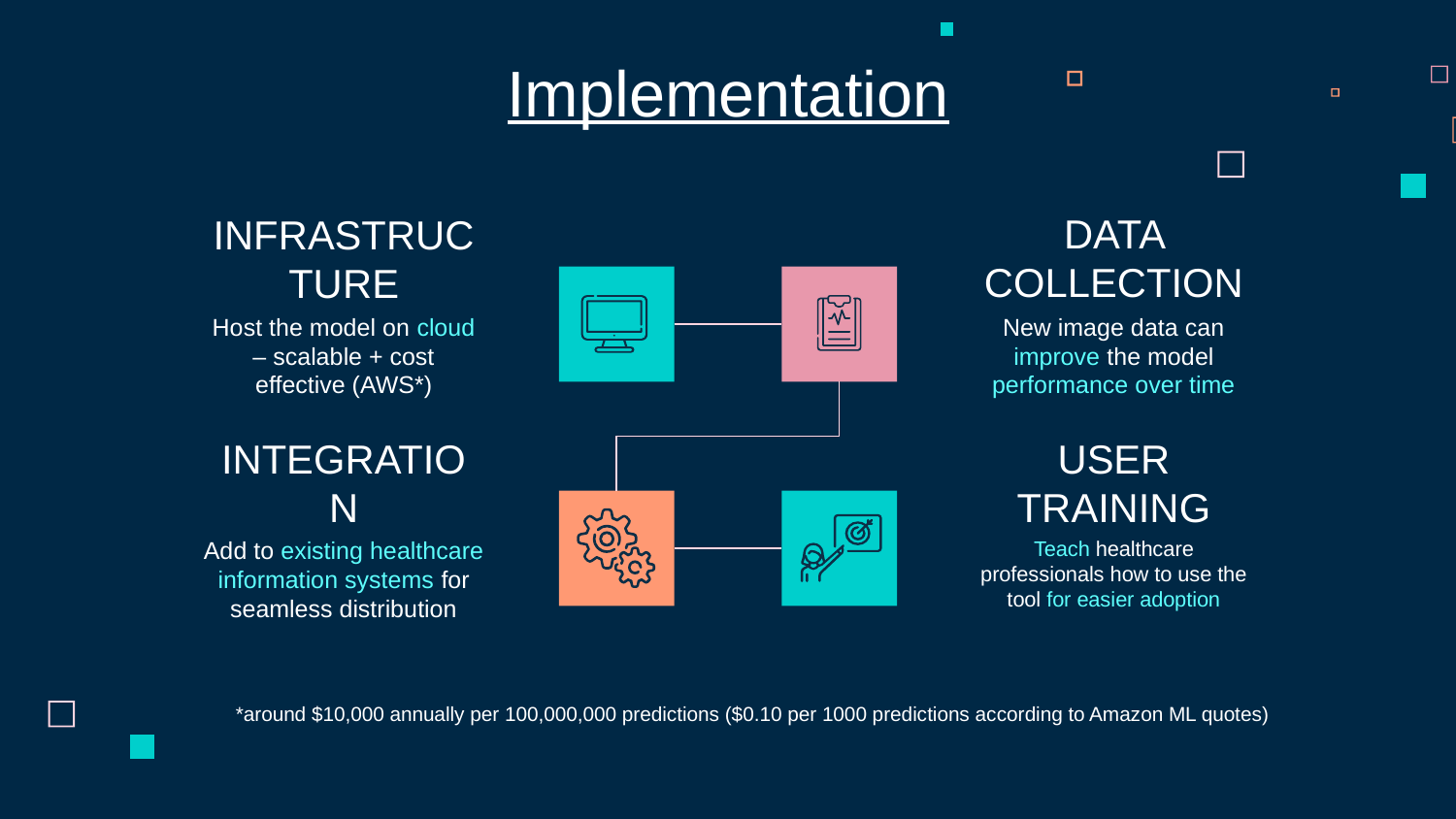

Implementation
DATA COLLECTION
# INFRASTRUCTURE

Host the model on cloud – scalable + cost effective (AWS*)
New image data can improve the model performance over time
INTEGRATION
USER TRAINING

Add to existing healthcare information systems for seamless distribution
Teach healthcare professionals how to use the tool for easier adoption
*around $10,000 annually per 100,000,000 predictions ($0.10 per 1000 predictions according to Amazon ML quotes)